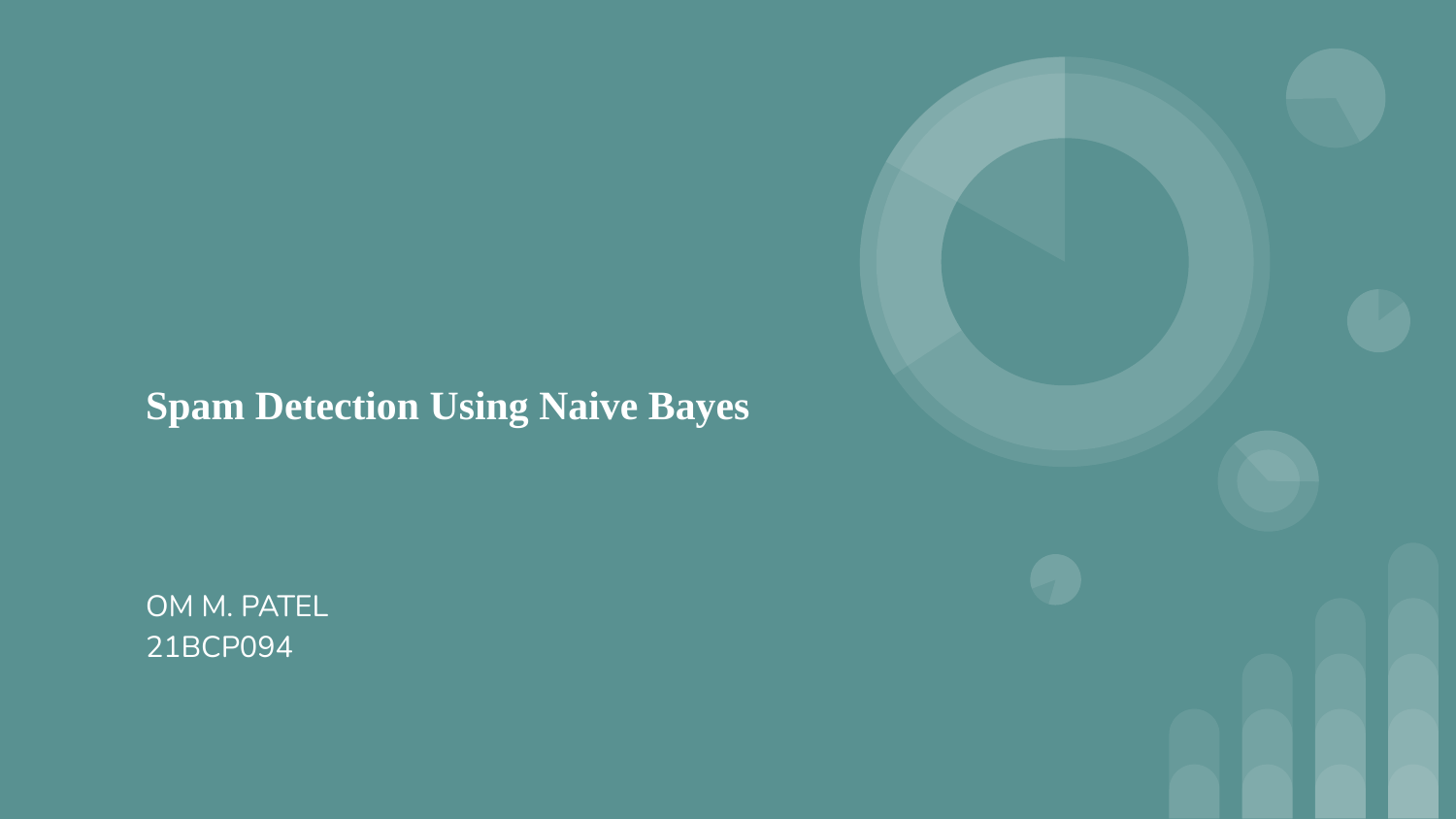

# Spam Detection Using Naive Bayes
OM M. PATEL
21BCP094